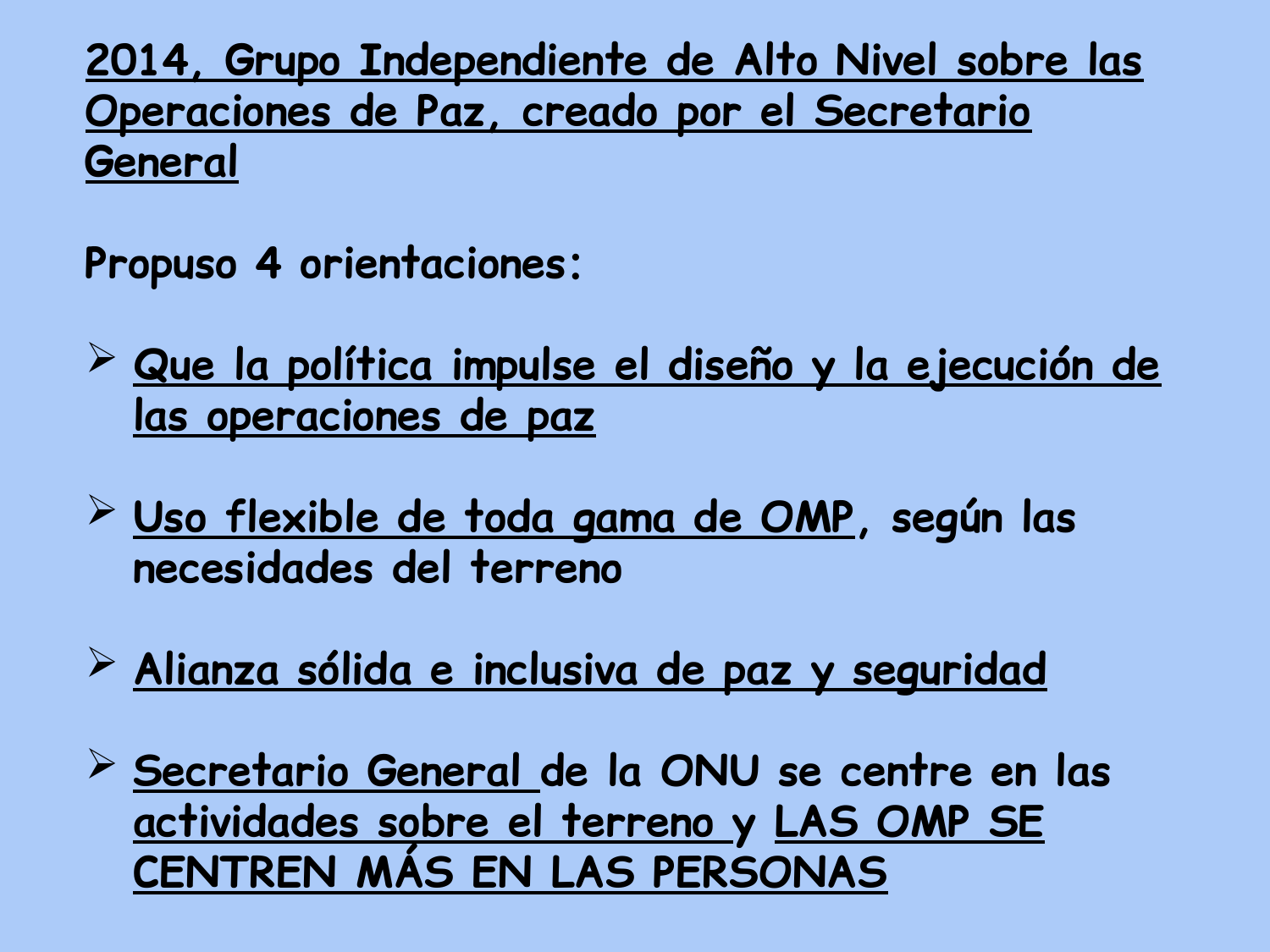

2014, Grupo Independiente de Alto Nivel sobre las Operaciones de Paz, creado por el Secretario General

Propuso 4 orientaciones:

Que la política impulse el diseño y la ejecución de las operaciones de paz

Uso flexible de toda gama de OMP, según las necesidades del terreno

Alianza sólida e inclusiva de paz y seguridad

Secretario General de la ONU se centre en las actividades sobre el terreno y LAS OMP SE CENTREN MÁS EN LAS PERSONAS